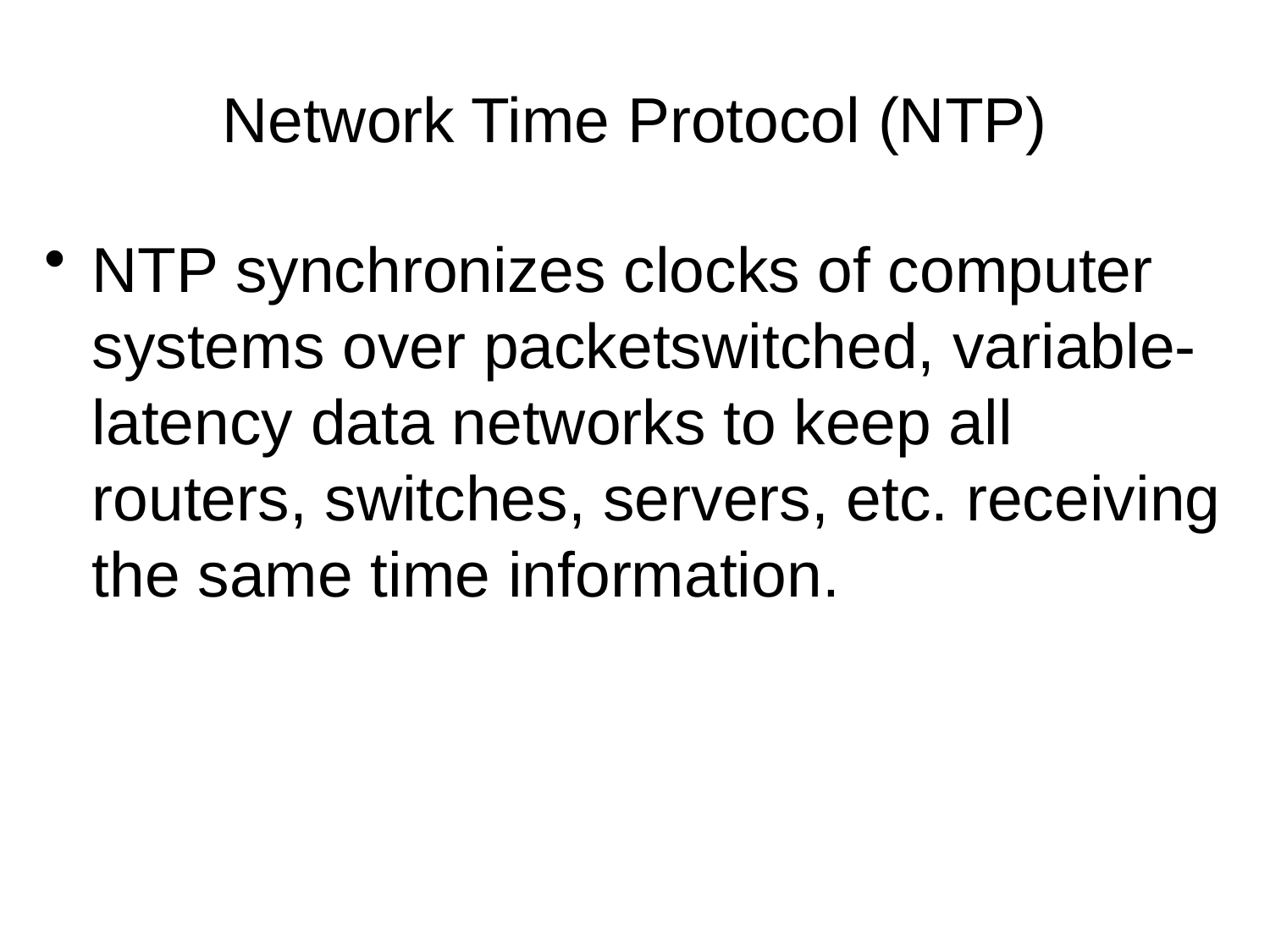

# Network Time Protocol (NTP)
NTP synchronizes clocks of computer systems over packetswitched, variable-latency data networks to keep all routers, switches, servers, etc. receiving the same time information.